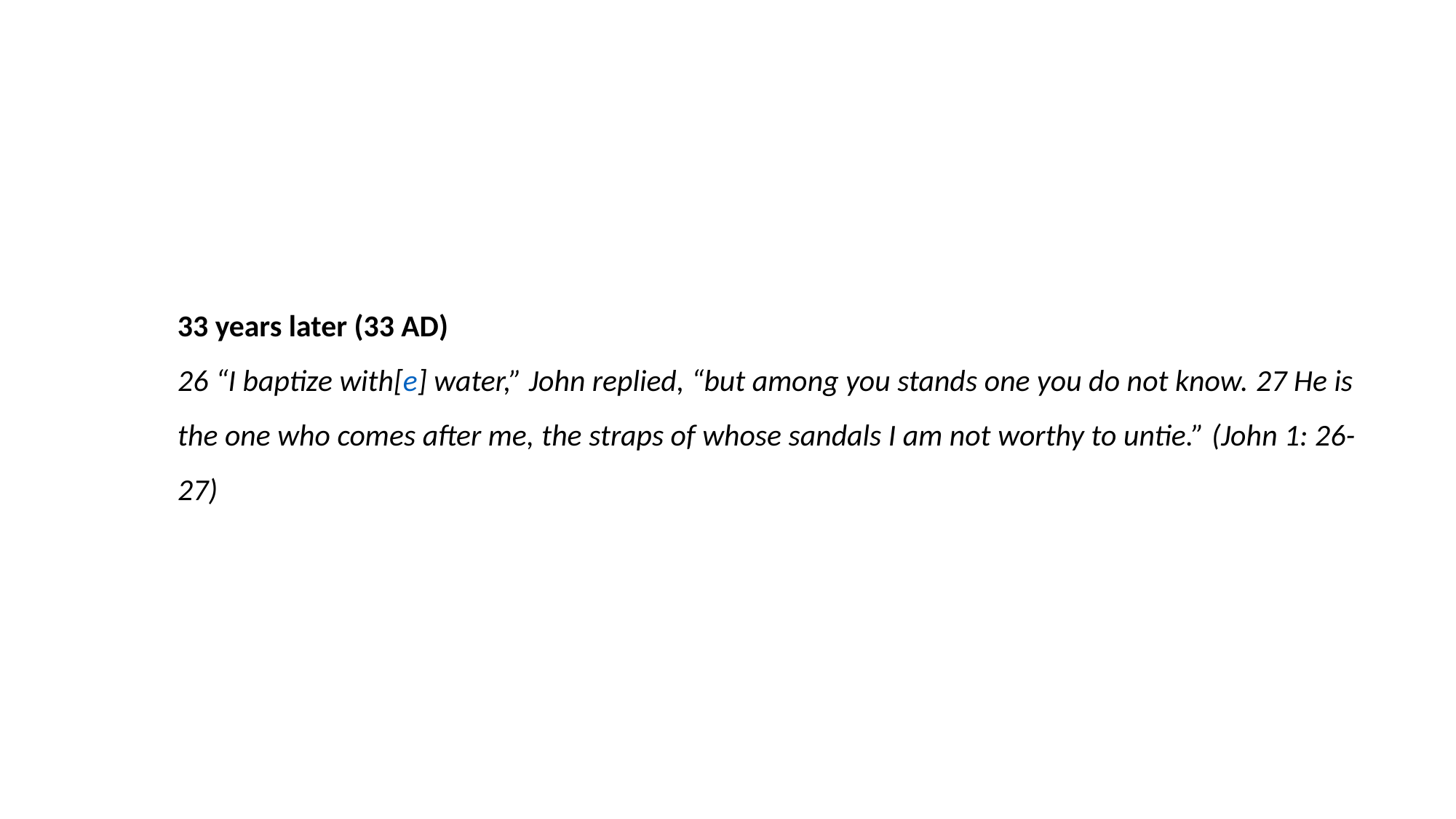

33 years later (33 AD)
26 “I baptize with[e] water,” John replied, “but among you stands one you do not know. 27 He is the one who comes after me, the straps of whose sandals I am not worthy to untie.” (John 1: 26-27)